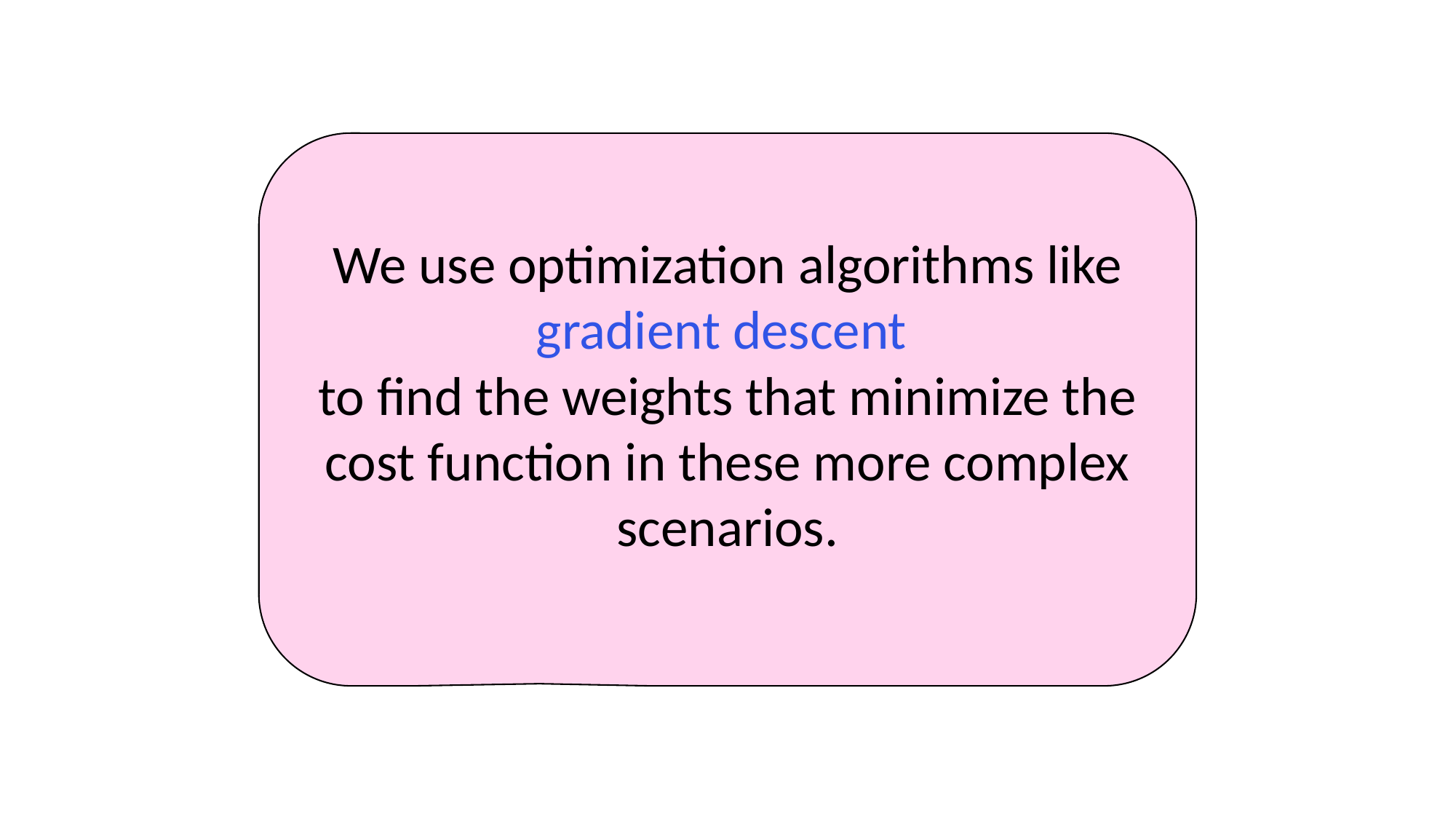

Cost Function

We use optimization algorithms like gradient descent
to find the weights that minimize the cost function in these more complex scenarios.